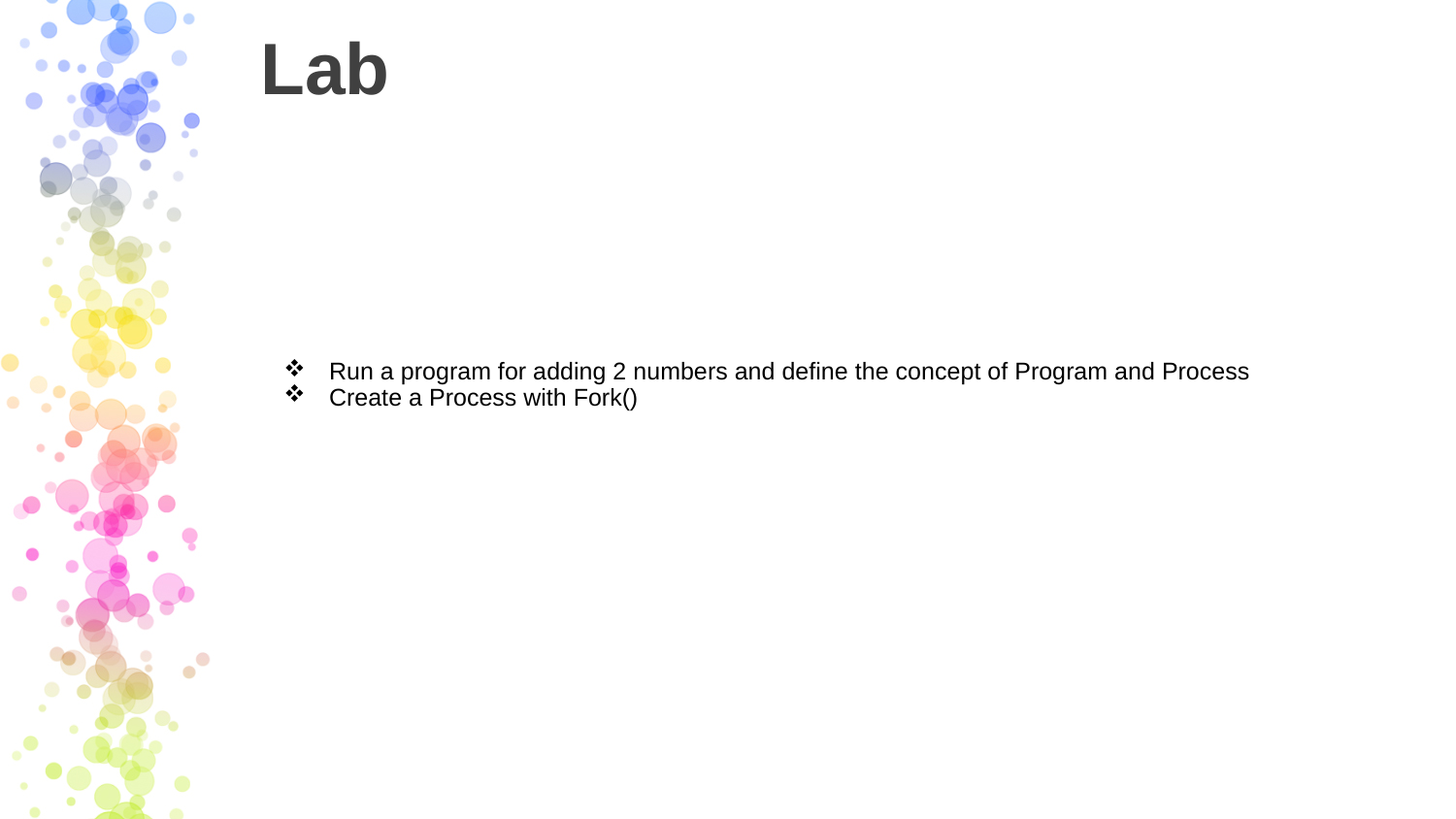

# Lab
Run a program for adding 2 numbers and define the concept of Program and Process
Create a Process with Fork()